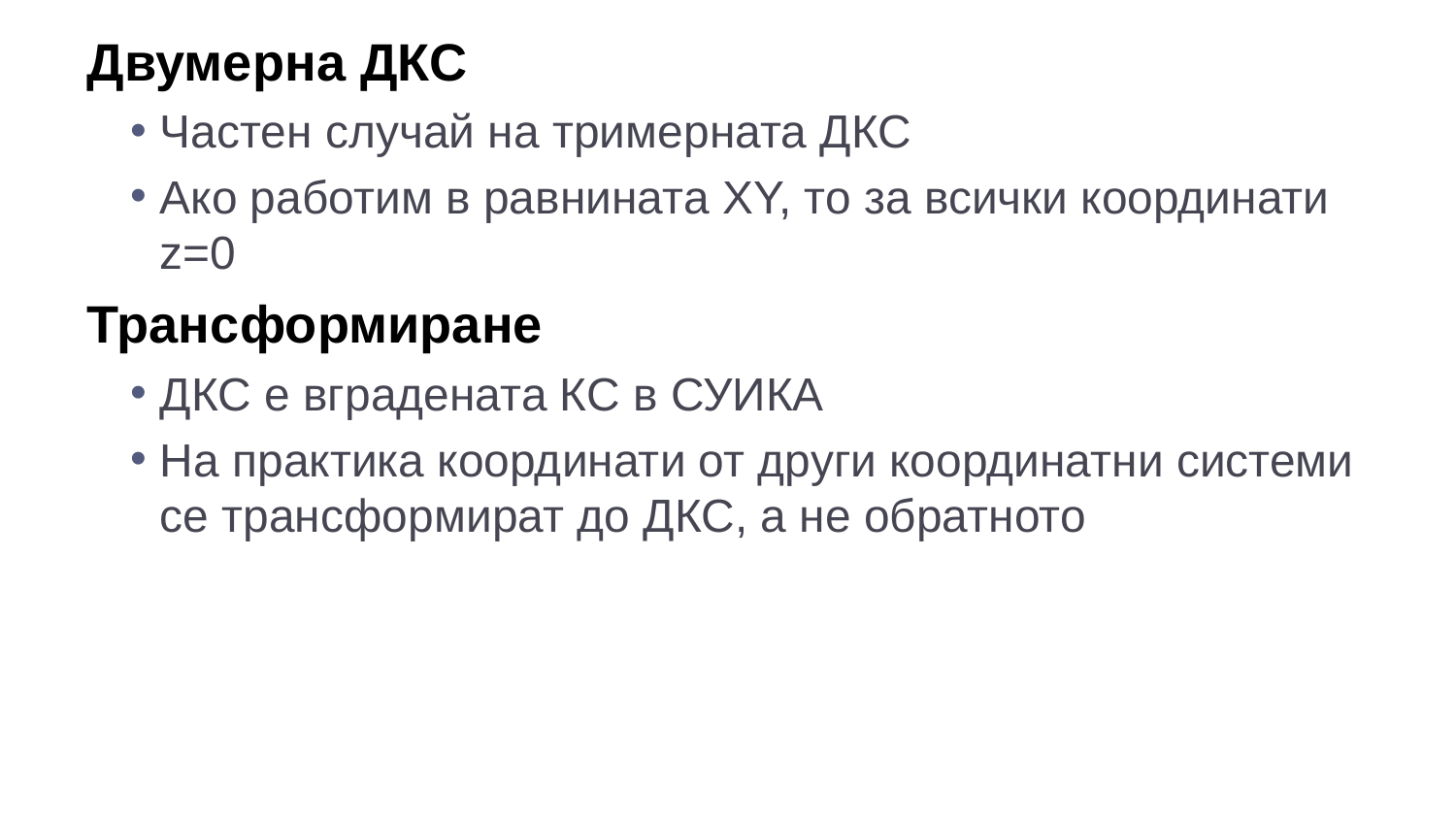

Двумерна ДКС
Частен случай на тримерната ДКС
Ако работим в равнината XY, то за всички координати z=0
Трансформиране
ДКС е вградената КС в СУИКА
На практика координати от други координатни системи се трансформират до ДКС, а не обратното